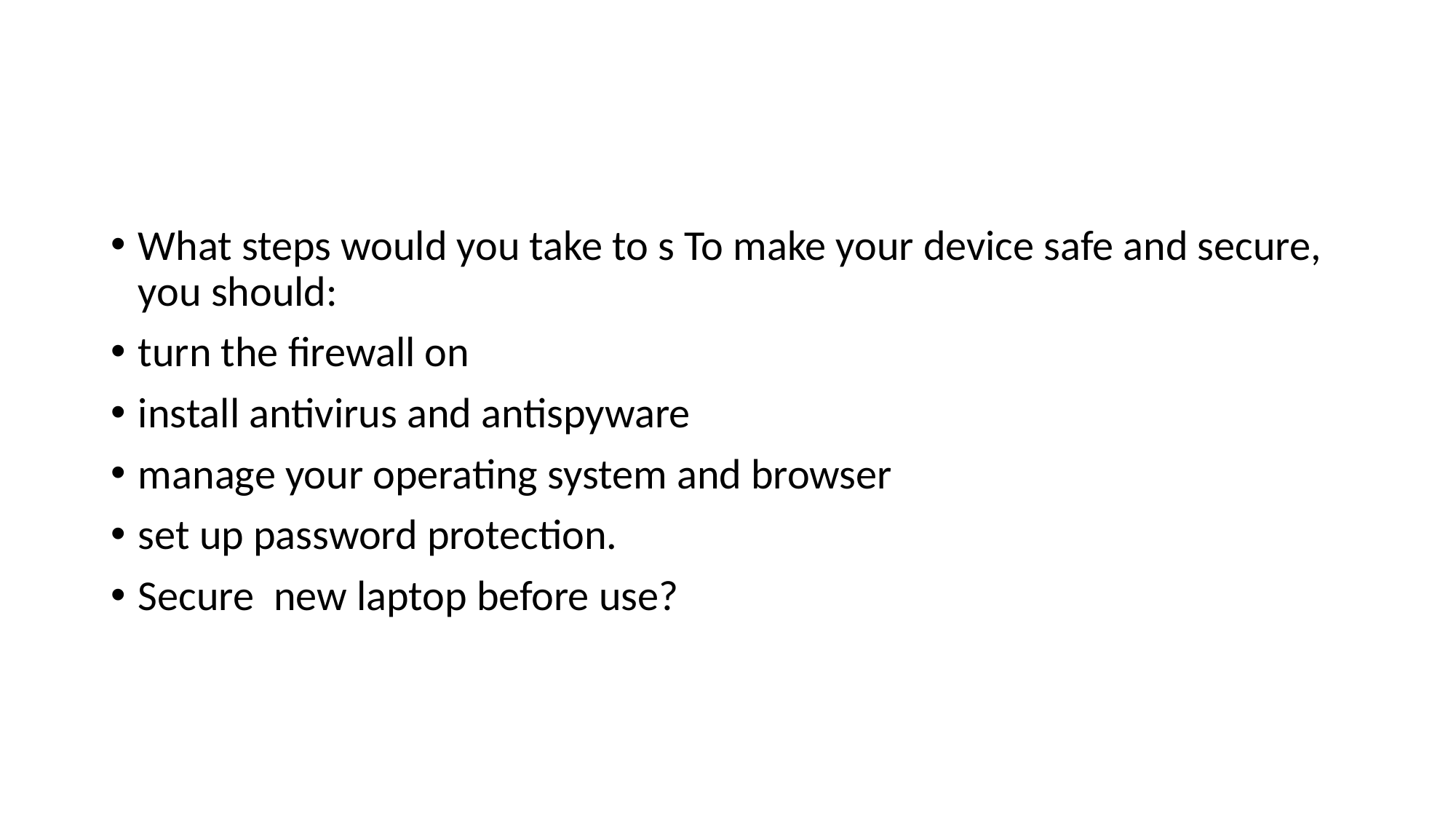

#
What steps would you take to s To make your device safe and secure, you should:
turn the firewall on
install antivirus and antispyware
manage your operating system and browser
set up password protection.
Secure  new laptop before use?